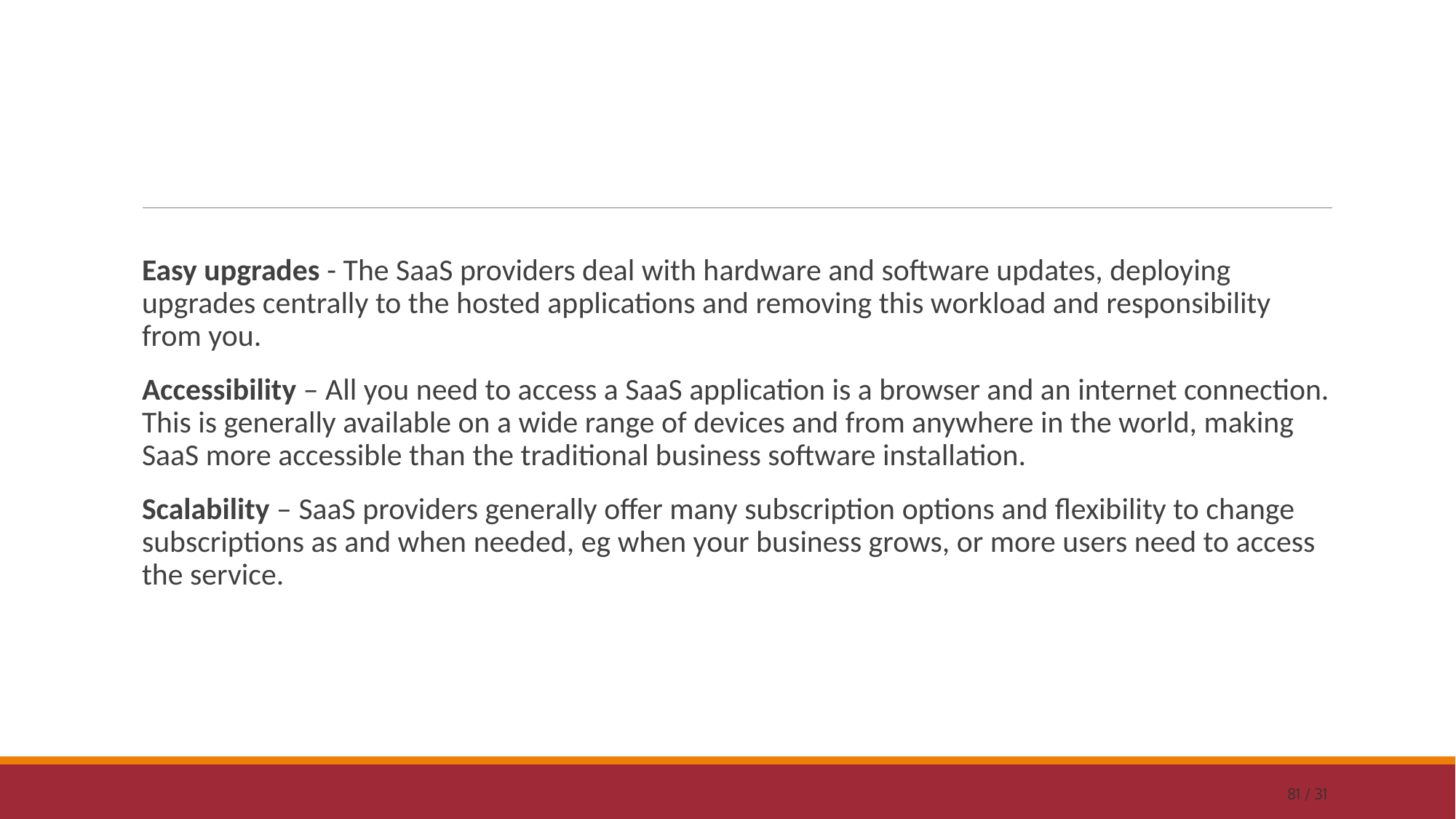

#
Easy upgrades - The SaaS providers deal with hardware and software updates, deploying upgrades centrally to the hosted applications and removing this workload and responsibility from you.
Accessibility – All you need to access a SaaS application is a browser and an internet connection. This is generally available on a wide range of devices and from anywhere in the world, making SaaS more accessible than the traditional business software installation.
Scalability – SaaS providers generally offer many subscription options and flexibility to change subscriptions as and when needed, eg when your business grows, or more users need to access the service.

81 / 31